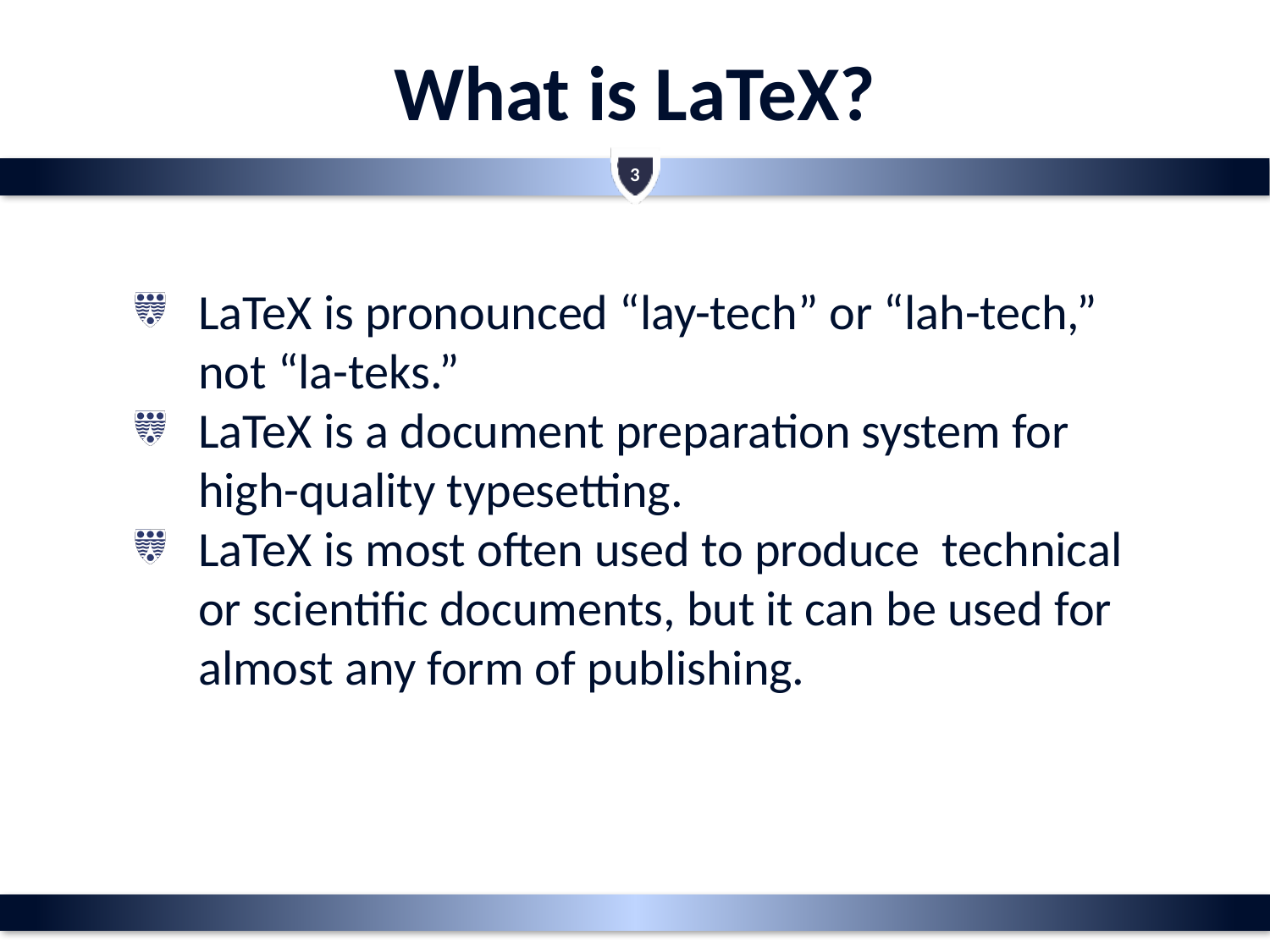

# What is LaTeX?
3
LaTeX is pronounced “lay-tech” or “lah-tech,” not “la-teks.”
LaTeX is a document preparation system for high-quality typesetting.
LaTeX is most often used to produce  technical or scientific documents, but it can be used for almost any form of publishing.